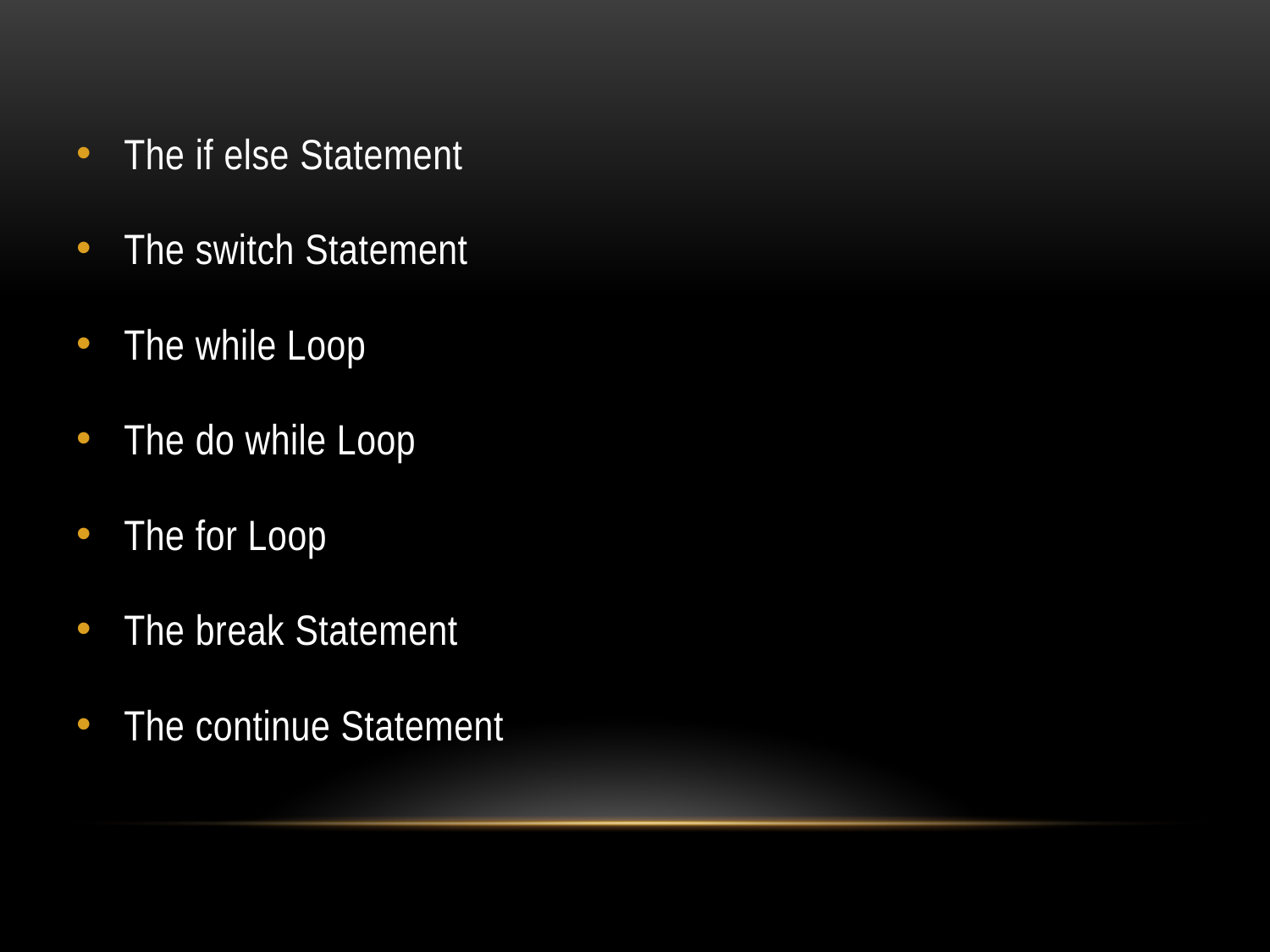

The if else Statement
The switch Statement
The while Loop
The do while Loop
The for Loop
The break Statement
The continue Statement